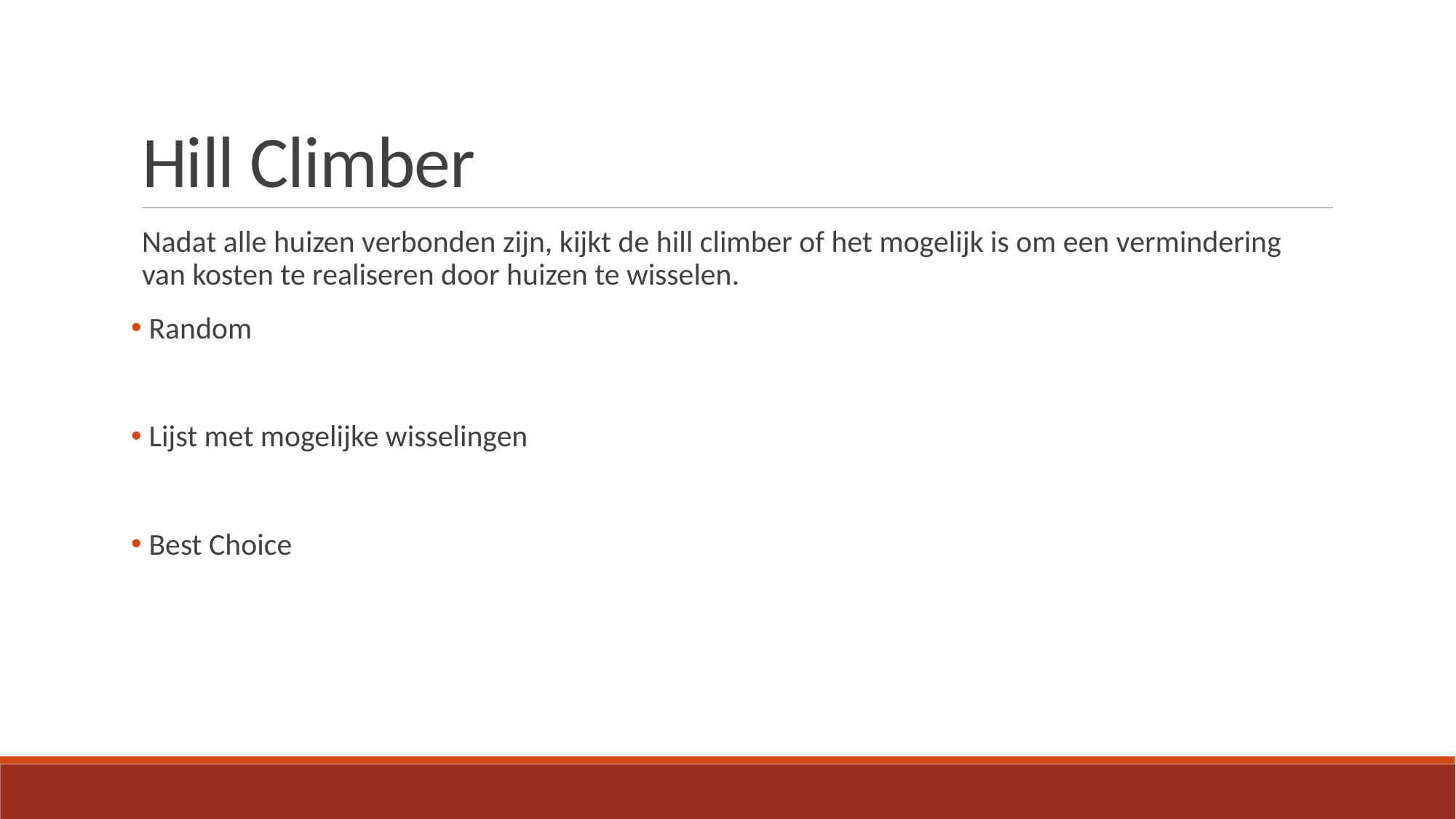

# Hill Climber
Nadat alle huizen verbonden zijn, kijkt de hill climber of het mogelijk is om een vermindering van kosten te realiseren door huizen te wisselen.
 Random

 Lijst met mogelijke wisselingen

 Best Choice